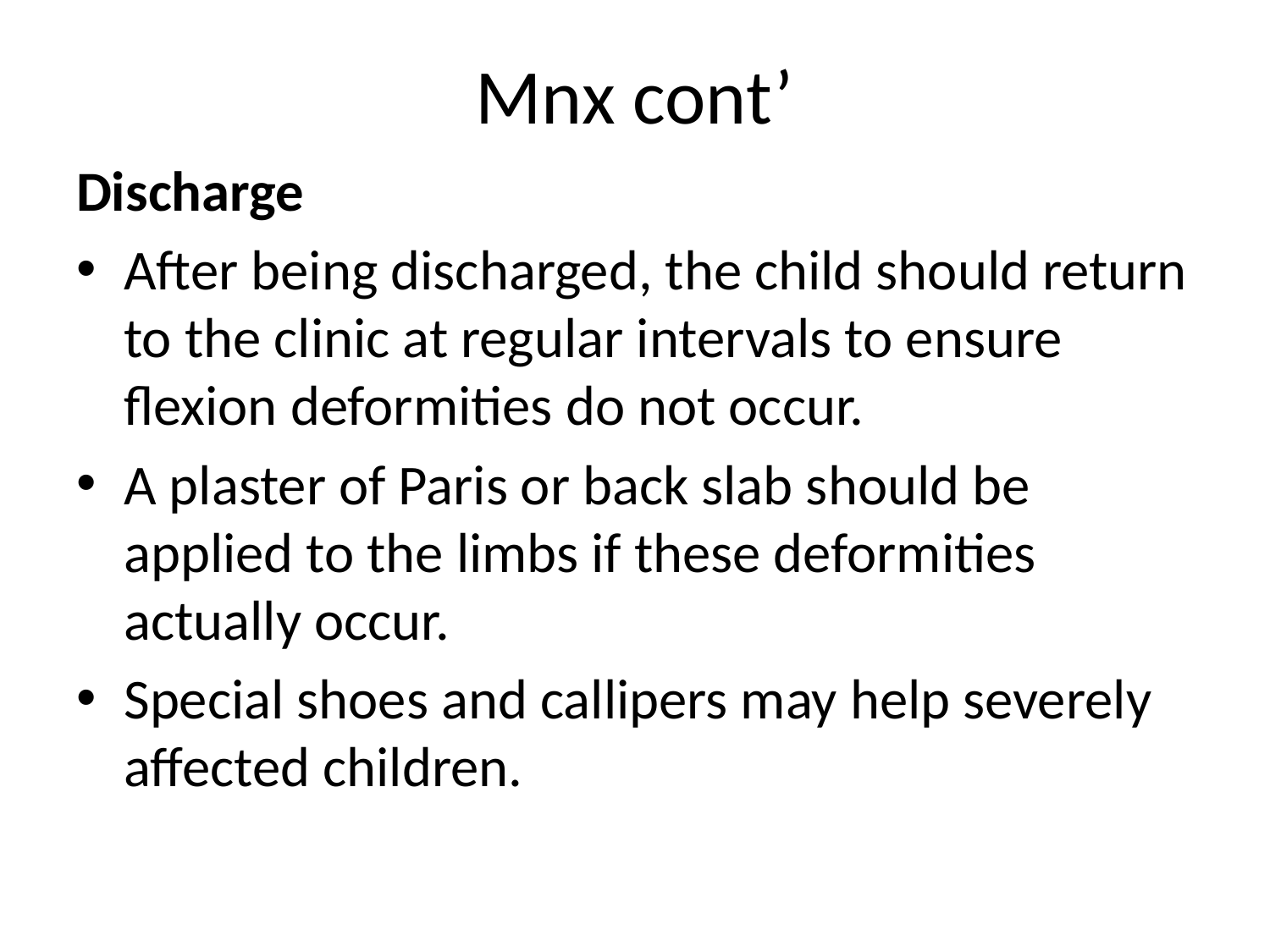

# Mnx cont’
Discharge
After being discharged, the child should return to the clinic at regular intervals to ensure flexion deformities do not occur.
A plaster of Paris or back slab should be applied to the limbs if these deformities actually occur.
Special shoes and callipers may help severely affected children.